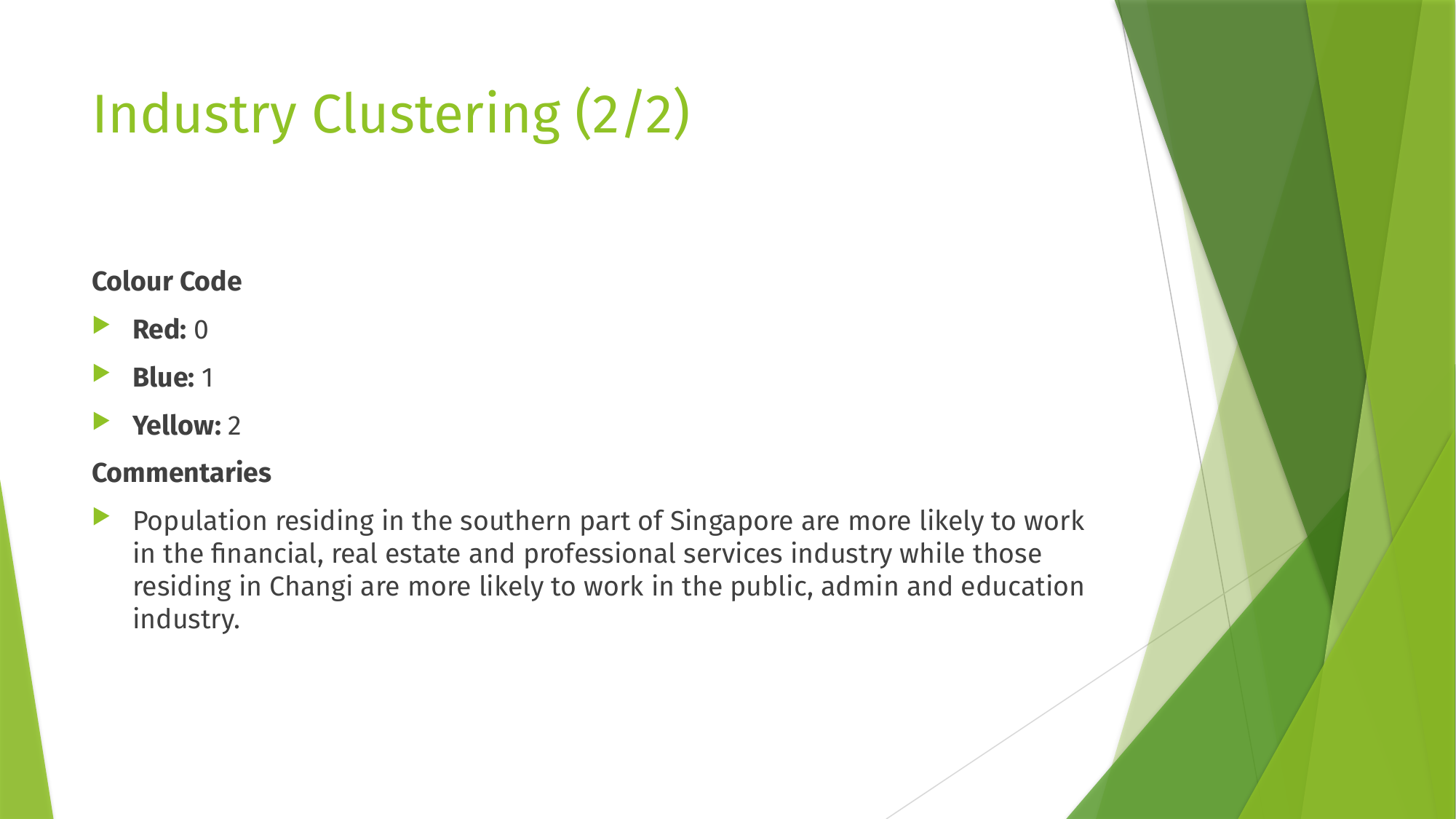

# Industry Clustering (2/2)
Colour Code
Red: 0
Blue: 1
Yellow: 2
Commentaries
Population residing in the southern part of Singapore are more likely to work in the financial, real estate and professional services industry while those residing in Changi are more likely to work in the public, admin and education industry.